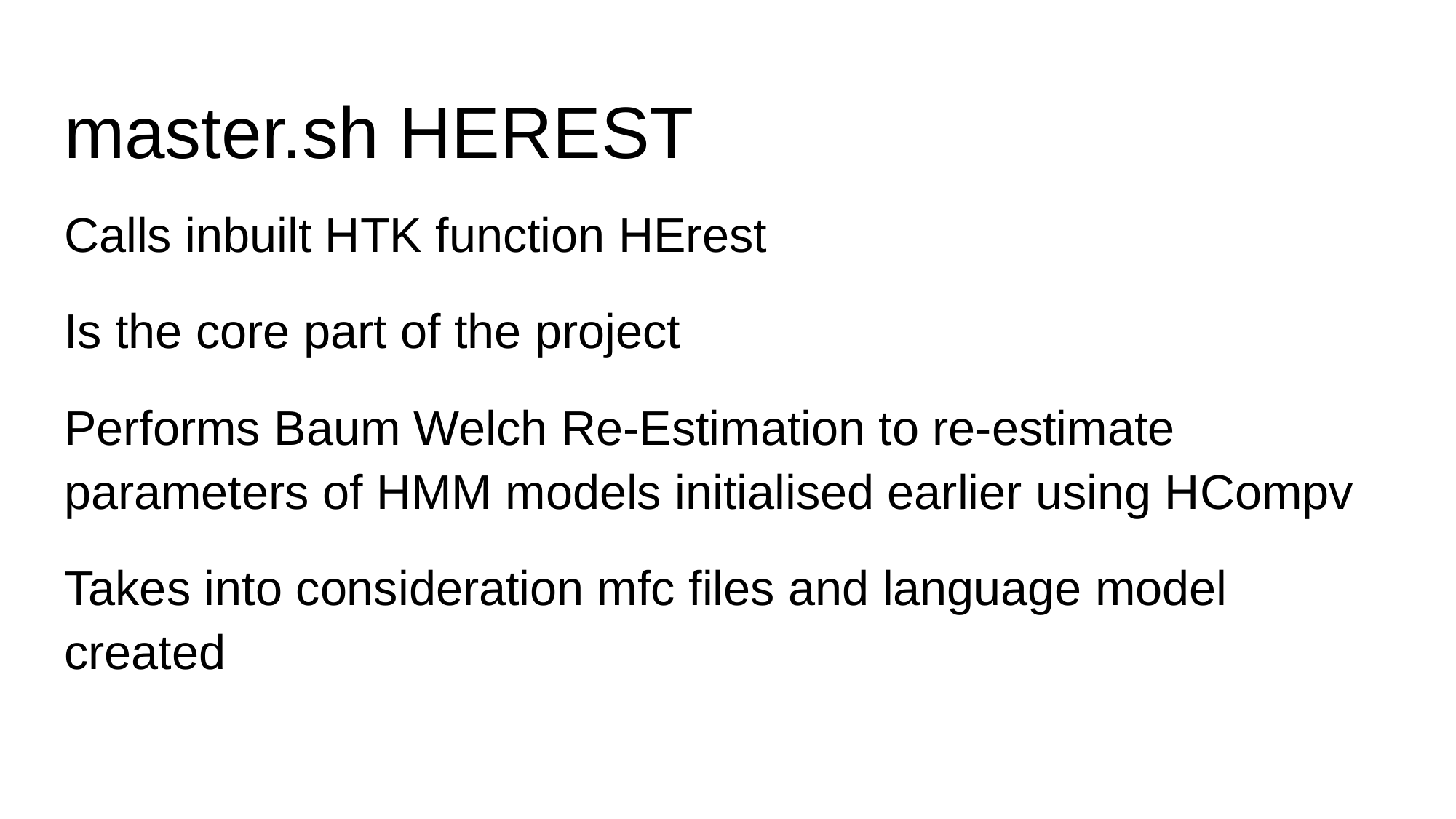

# master.sh HEREST
Calls inbuilt HTK function HErest
Is the core part of the project
Performs Baum Welch Re-Estimation to re-estimate parameters of HMM models initialised earlier using HCompv
Takes into consideration mfc files and language model created